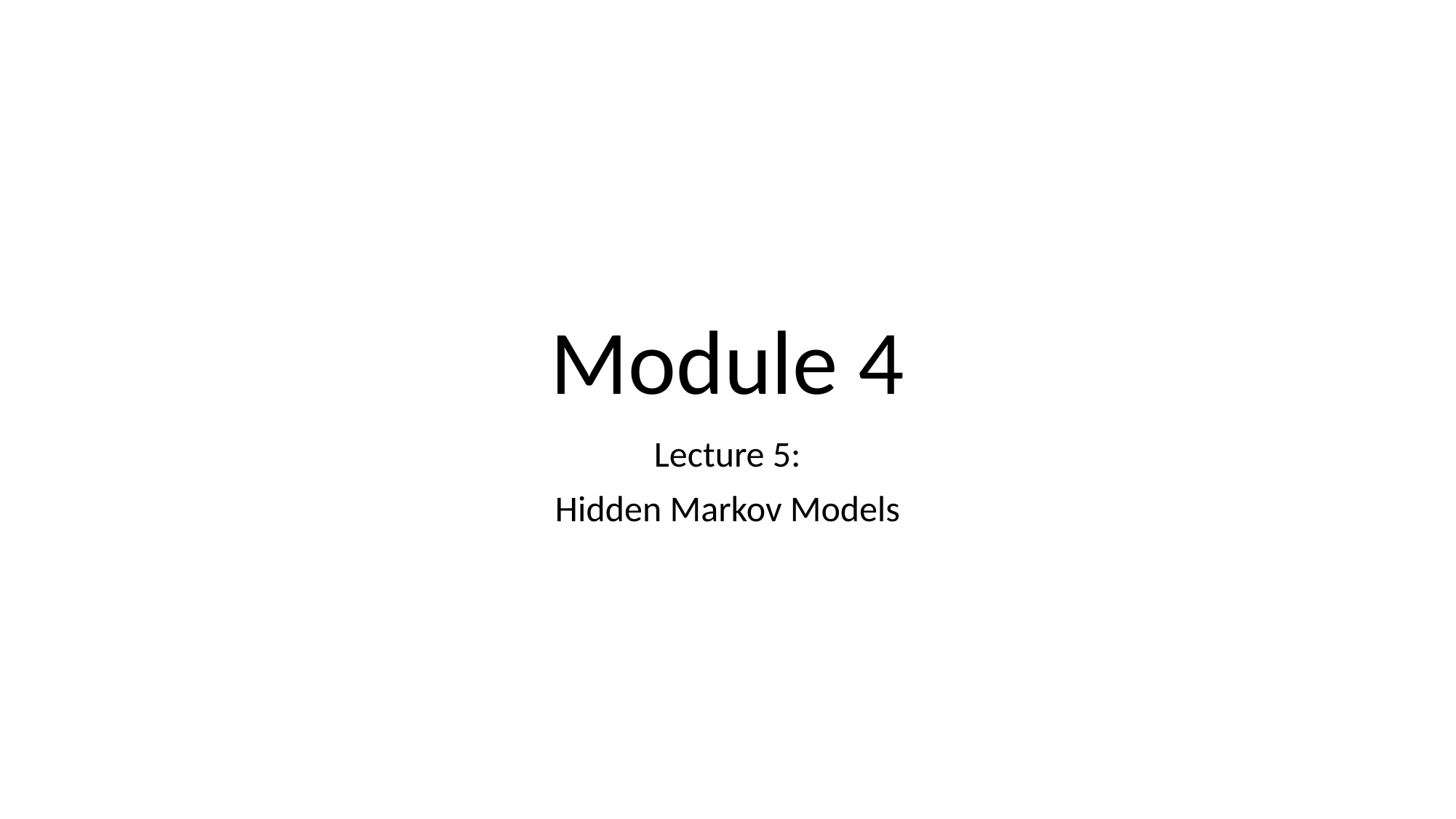

# Module 4
Lecture 5:
Hidden Markov Models